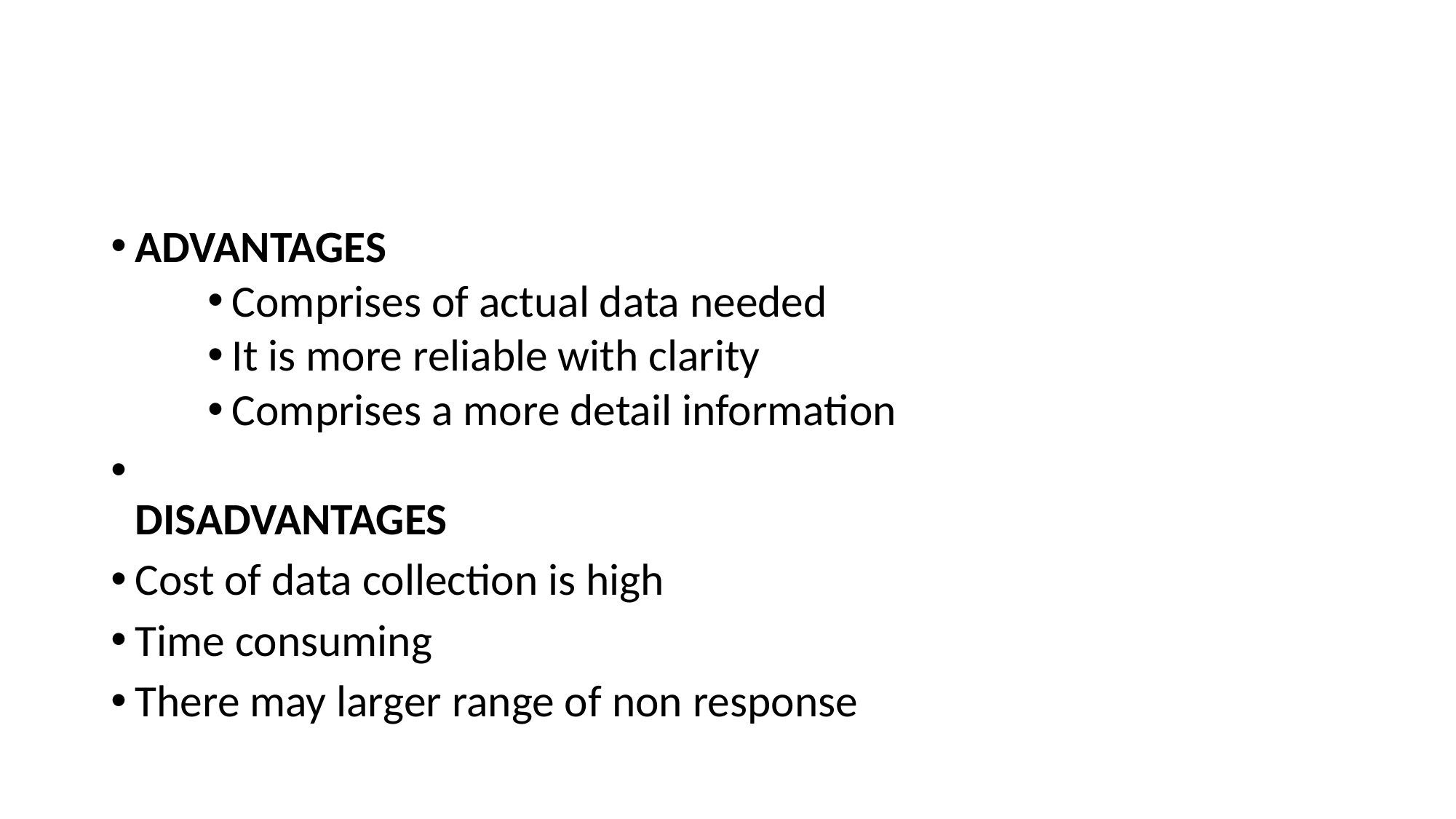

#
ADVANTAGES
Comprises of actual data needed
It is more reliable with clarity
Comprises a more detail information
DISADVANTAGES
Cost of data collection is high
Time consuming
There may larger range of non response